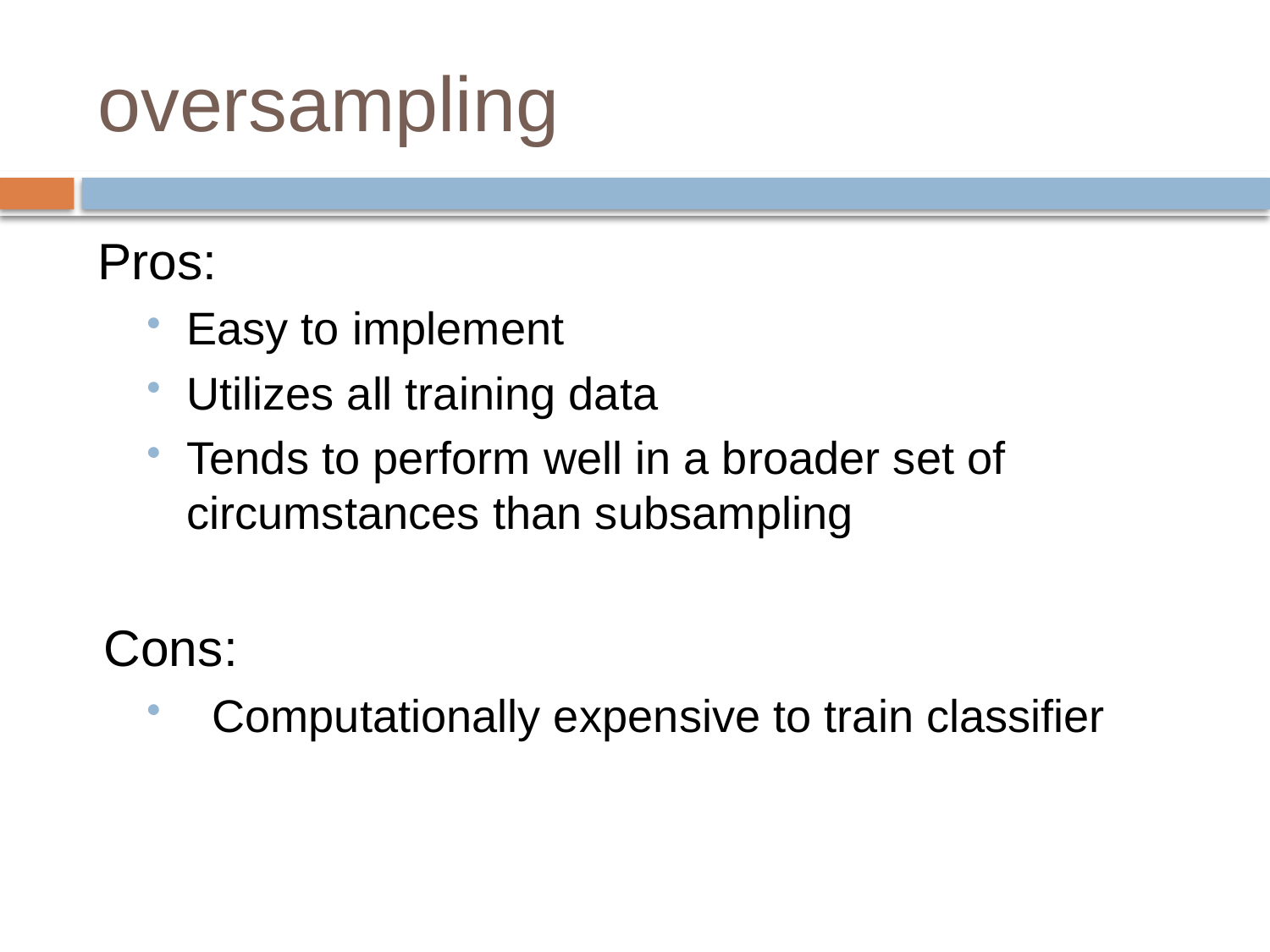

# oversampling
Pros:
Easy to implement
Utilizes all training data
Tends to perform well in a broader set of circumstances than subsampling

Cons:
Computationally expensive to train classifier